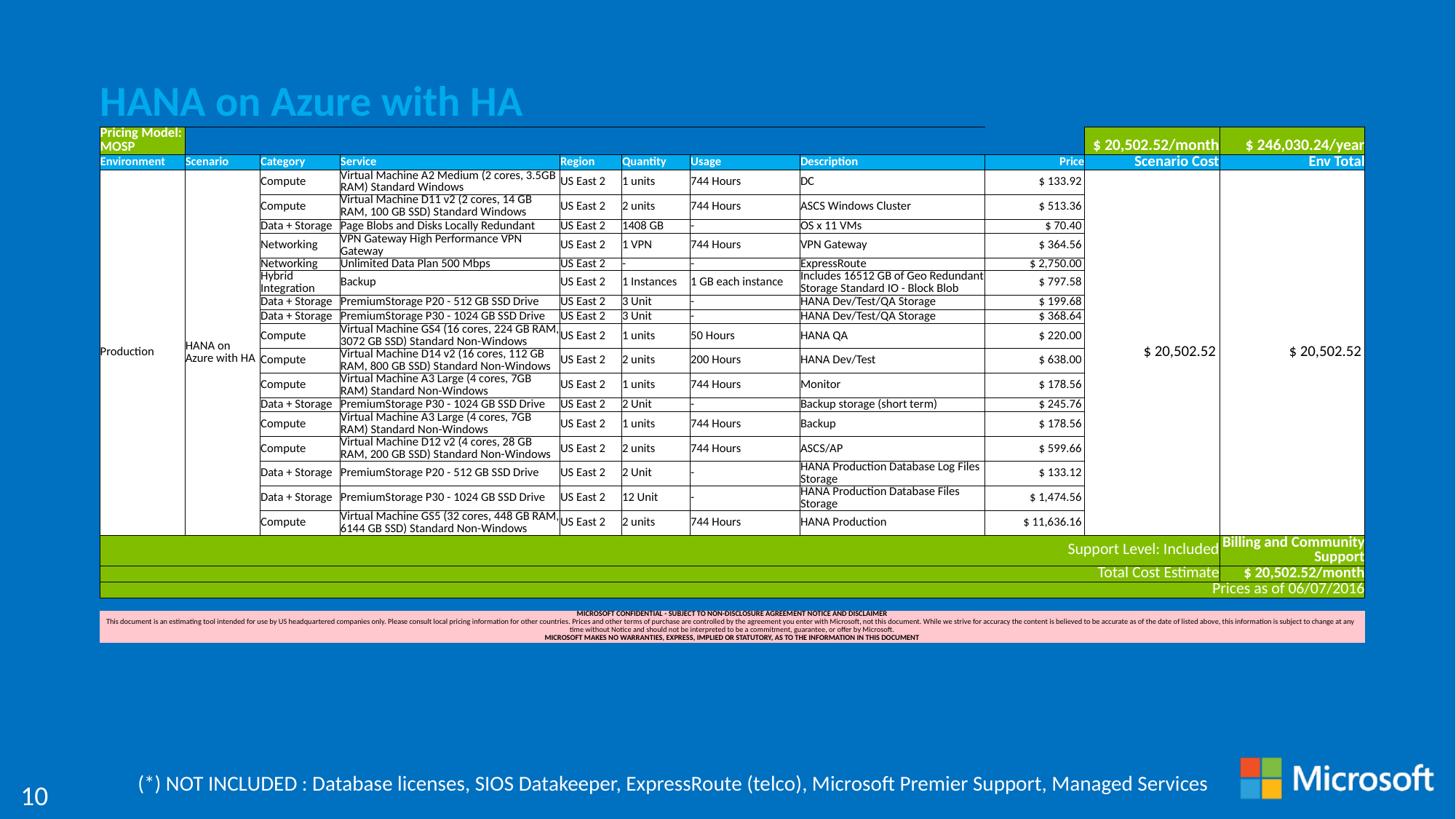

| HANA on Azure with HA |  |  |  |  |  |  |  |  |  |  |  |  |  |  |  |  |
| --- | --- | --- | --- | --- | --- | --- | --- | --- | --- | --- | --- | --- | --- | --- | --- | --- |
| Pricing Model: MOSP |  |  |  |  |  |  |  |  |  |  |  |  |  | $ 20,502.52/month |  | $ 246,030.24/year |
| Environment | Scenario | Category |  | Service | Region | Quantity |  | Usage |  | Description |  | Price |  | Scenario Cost |  | Env Total |
| Production | HANA on Azure with HA | Compute |  | Virtual Machine A2 Medium (2 cores, 3.5GB RAM) Standard Windows | US East 2 | 1 units |  | 744 Hours |  | DC |  | $ 133.92 |  | $ 20,502.52 |  | $ 20,502.52 |
|  |  | Compute |  | Virtual Machine D11 v2 (2 cores, 14 GB RAM, 100 GB SSD) Standard Windows | US East 2 | 2 units |  | 744 Hours |  | ASCS Windows Cluster |  | $ 513.36 |  |  |  |  |
|  |  | Data + Storage |  | Page Blobs and Disks Locally Redundant | US East 2 | 1408 GB |  | - |  | OS x 11 VMs |  | $ 70.40 |  |  |  |  |
|  |  | Networking |  | VPN Gateway High Performance VPN Gateway | US East 2 | 1 VPN |  | 744 Hours |  | VPN Gateway |  | $ 364.56 |  |  |  |  |
|  |  | Networking |  | Unlimited Data Plan 500 Mbps | US East 2 | - |  | - |  | ExpressRoute |  | $ 2,750.00 |  |  |  |  |
|  |  | Hybrid Integration |  | Backup | US East 2 | 1 Instances |  | 1 GB each instance |  | Includes 16512 GB of Geo Redundant Storage Standard IO - Block Blob |  | $ 797.58 |  |  |  |  |
|  |  | Data + Storage |  | PremiumStorage P20 - 512 GB SSD Drive | US East 2 | 3 Unit |  | - |  | HANA Dev/Test/QA Storage |  | $ 199.68 |  |  |  |  |
|  |  | Data + Storage |  | PremiumStorage P30 - 1024 GB SSD Drive | US East 2 | 3 Unit |  | - |  | HANA Dev/Test/QA Storage |  | $ 368.64 |  |  |  |  |
|  |  | Compute |  | Virtual Machine GS4 (16 cores, 224 GB RAM, 3072 GB SSD) Standard Non-Windows | US East 2 | 1 units |  | 50 Hours |  | HANA QA |  | $ 220.00 |  |  |  |  |
|  |  | Compute |  | Virtual Machine D14 v2 (16 cores, 112 GB RAM, 800 GB SSD) Standard Non-Windows | US East 2 | 2 units |  | 200 Hours |  | HANA Dev/Test |  | $ 638.00 |  |  |  |  |
|  |  | Compute |  | Virtual Machine A3 Large (4 cores, 7GB RAM) Standard Non-Windows | US East 2 | 1 units |  | 744 Hours |  | Monitor |  | $ 178.56 |  |  |  |  |
|  |  | Data + Storage |  | PremiumStorage P30 - 1024 GB SSD Drive | US East 2 | 2 Unit |  | - |  | Backup storage (short term) |  | $ 245.76 |  |  |  |  |
|  |  | Compute |  | Virtual Machine A3 Large (4 cores, 7GB RAM) Standard Non-Windows | US East 2 | 1 units |  | 744 Hours |  | Backup |  | $ 178.56 |  |  |  |  |
|  |  | Compute |  | Virtual Machine D12 v2 (4 cores, 28 GB RAM, 200 GB SSD) Standard Non-Windows | US East 2 | 2 units |  | 744 Hours |  | ASCS/AP |  | $ 599.66 |  |  |  |  |
|  |  | Data + Storage |  | PremiumStorage P20 - 512 GB SSD Drive | US East 2 | 2 Unit |  | - |  | HANA Production Database Log Files Storage |  | $ 133.12 |  |  |  |  |
|  |  | Data + Storage |  | PremiumStorage P30 - 1024 GB SSD Drive | US East 2 | 12 Unit |  | - |  | HANA Production Database Files Storage |  | $ 1,474.56 |  |  |  |  |
|  |  | Compute |  | Virtual Machine GS5 (32 cores, 448 GB RAM, 6144 GB SSD) Standard Non-Windows | US East 2 | 2 units |  | 744 Hours |  | HANA Production |  | $ 11,636.16 |  |  |  |  |
| Support Level: Included |  |  |  |  |  |  |  |  |  |  |  |  |  |  |  | Billing and Community Support |
| Total Cost Estimate |  |  |  |  |  |  |  |  |  |  |  |  |  |  |  | $ 20,502.52/month |
| Prices as of 06/07/2016 |  |  |  |  |  |  |  |  |  |  |  |  |  |  |  |  |
|  |  |  |  |  |  |  |  |  |  |  |  |  |  |  |  |  |
| MICROSOFT CONFIDENTIAL - SUBJECT TO NON-DISCLOSURE AGREEMENT NOTICE AND DISCLAIMER |  |  |  |  |  |  |  |  |  |  |  |  |  |  |  |  |
| This document is an estimating tool intended for use by US headquartered companies only. Please consult local pricing information for other countries. Prices and other terms of purchase are controlled by the agreement you enter with Microsoft, not this document. While we strive for accuracy the content is believed to be accurate as of the date of listed above, this information is subject to change at any time without Notice and should not be interpreted to be a commitment, guarantee, or offer by Microsoft. |  |  |  |  |  |  |  |  |  |  |  |  |  |  |  |  |
| MICROSOFT MAKES NO WARRANTIES, EXPRESS, IMPLIED OR STATUTORY, AS TO THE INFORMATION IN THIS DOCUMENT |  |  |  |  |  |  |  |  |  |  |  |  |  |  |  |  |
(*) NOT INCLUDED : Database licenses, SIOS Datakeeper, ExpressRoute (telco), Microsoft Premier Support, Managed Services